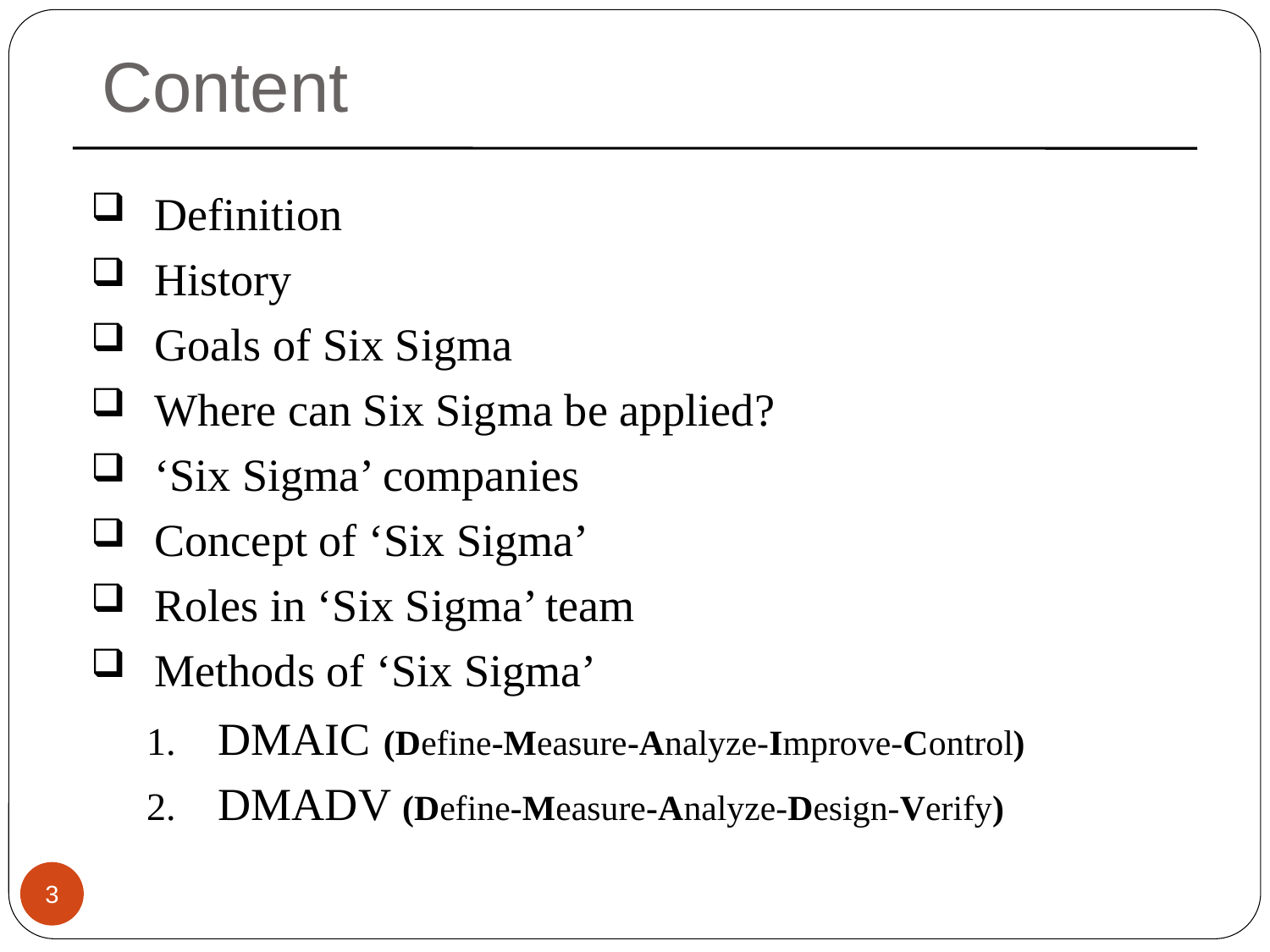

Content
Definition
History
Goals of Six Sigma
Where can Six Sigma be applied?
‘Six Sigma’ companies
Concept of ‘Six Sigma’
Roles in ‘Six Sigma’ team
Methods of ‘Six Sigma’
DMAIC (Define-Measure-Analyze-Improve-Control)
DMADV (Define-Measure-Analyze-Design-Verify)
3